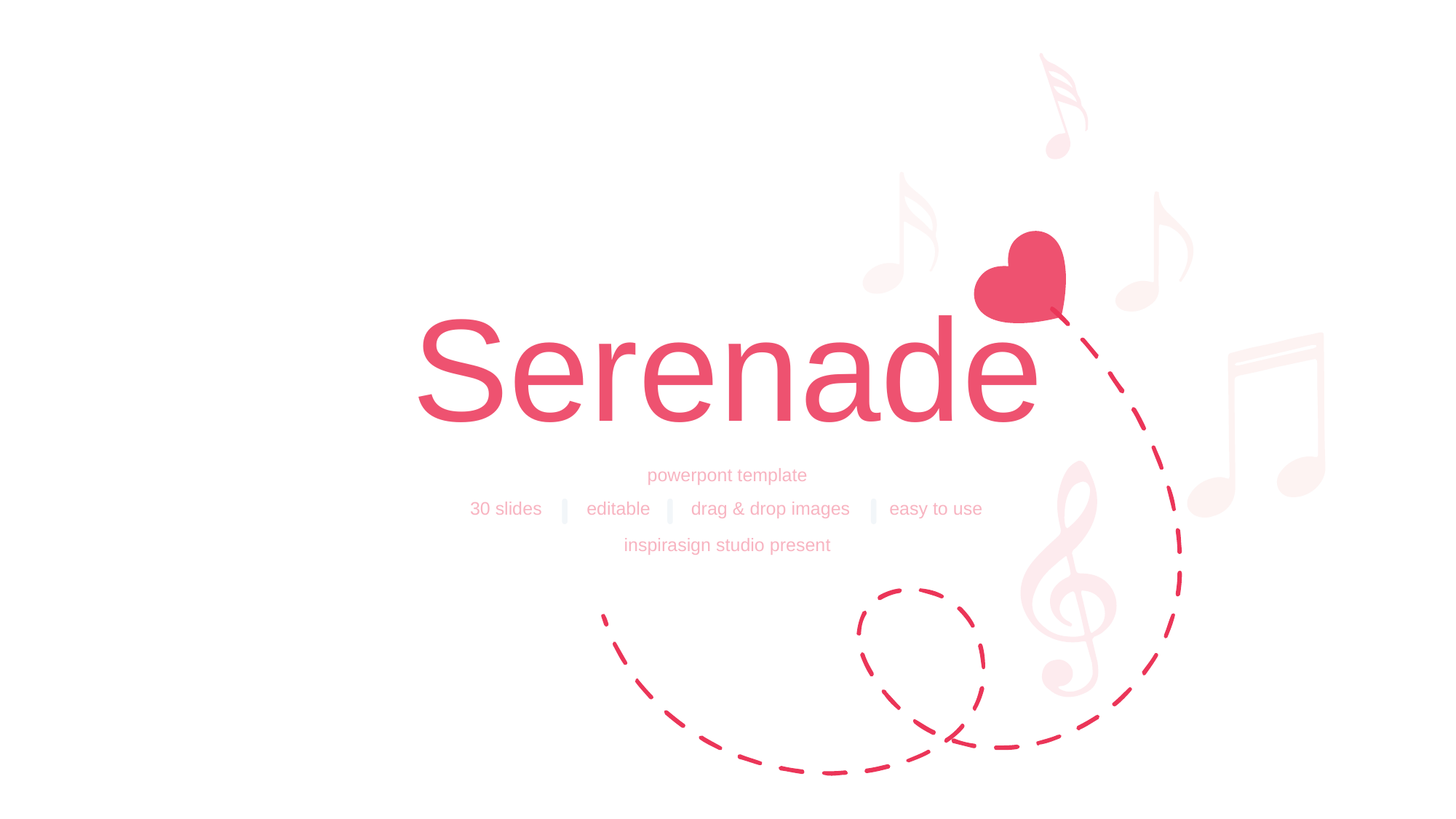

Serenade

powerpont template
30 slides
editable
drag & drop images
easy to use

inspirasign studio present